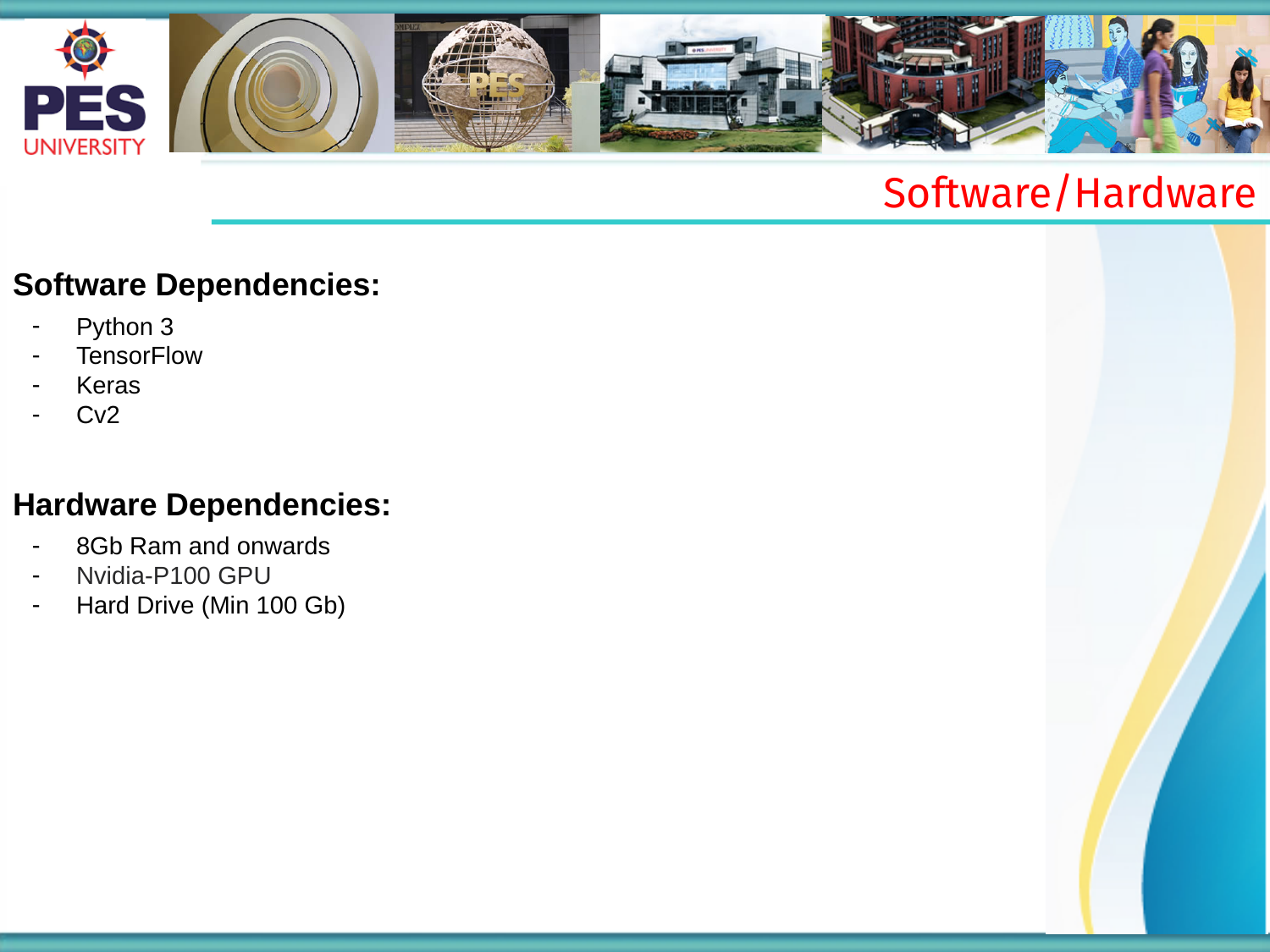

Software/Hardware

Software Dependencies:
Python 3
TensorFlow
Keras
Cv2

Hardware Dependencies:
8Gb Ram and onwards
Nvidia-P100 GPU
Hard Drive (Min 100 Gb)